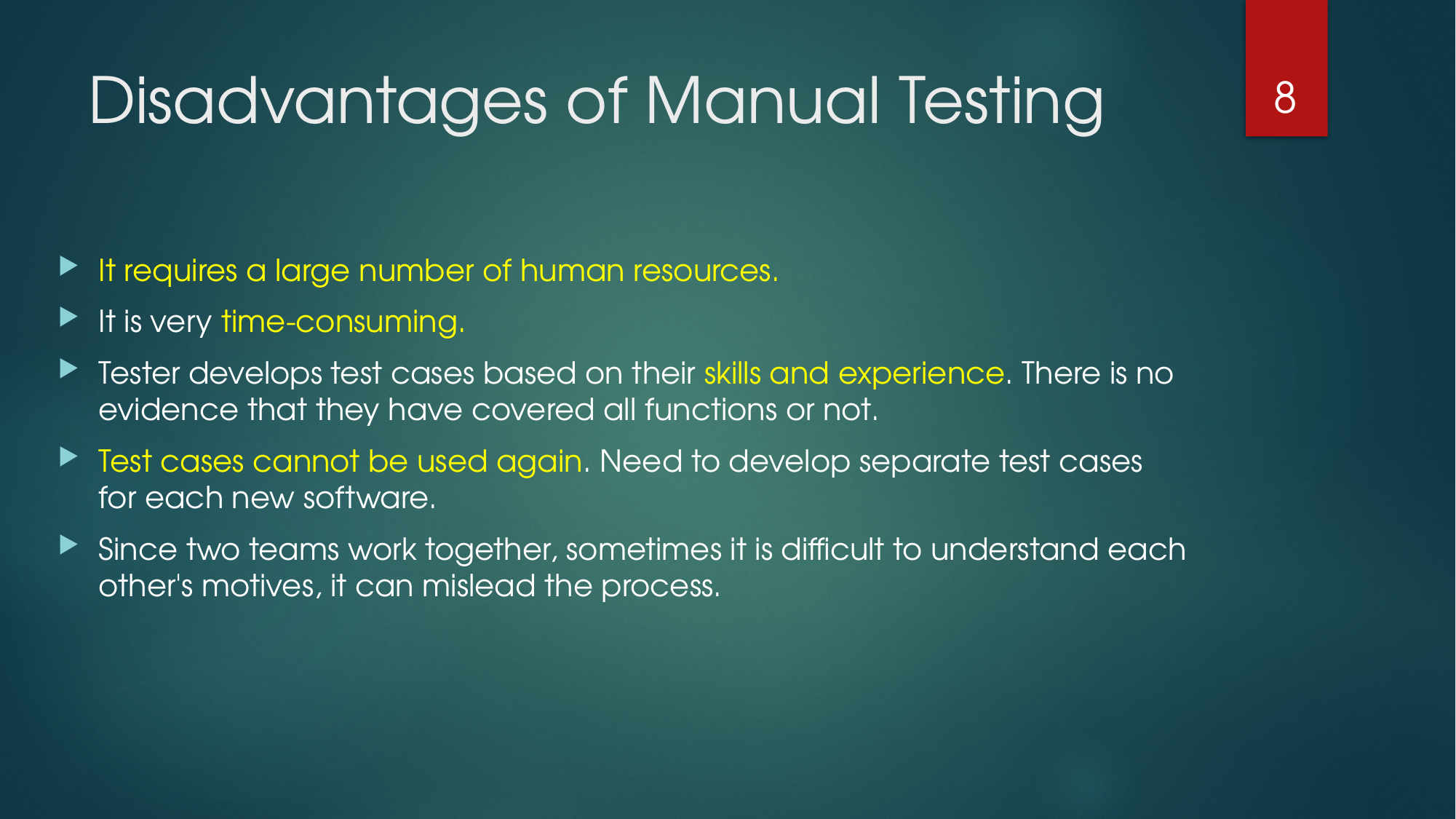

8
# Disadvantages of Manual Testing
It requires a large number of human resources.
It is very time-consuming.
Tester develops test cases based on their skills and experience. There is no evidence that they have covered all functions or not.
Test cases cannot be used again. Need to develop separate test cases for each new software.
Since two teams work together, sometimes it is difficult to understand each other's motives, it can mislead the process.